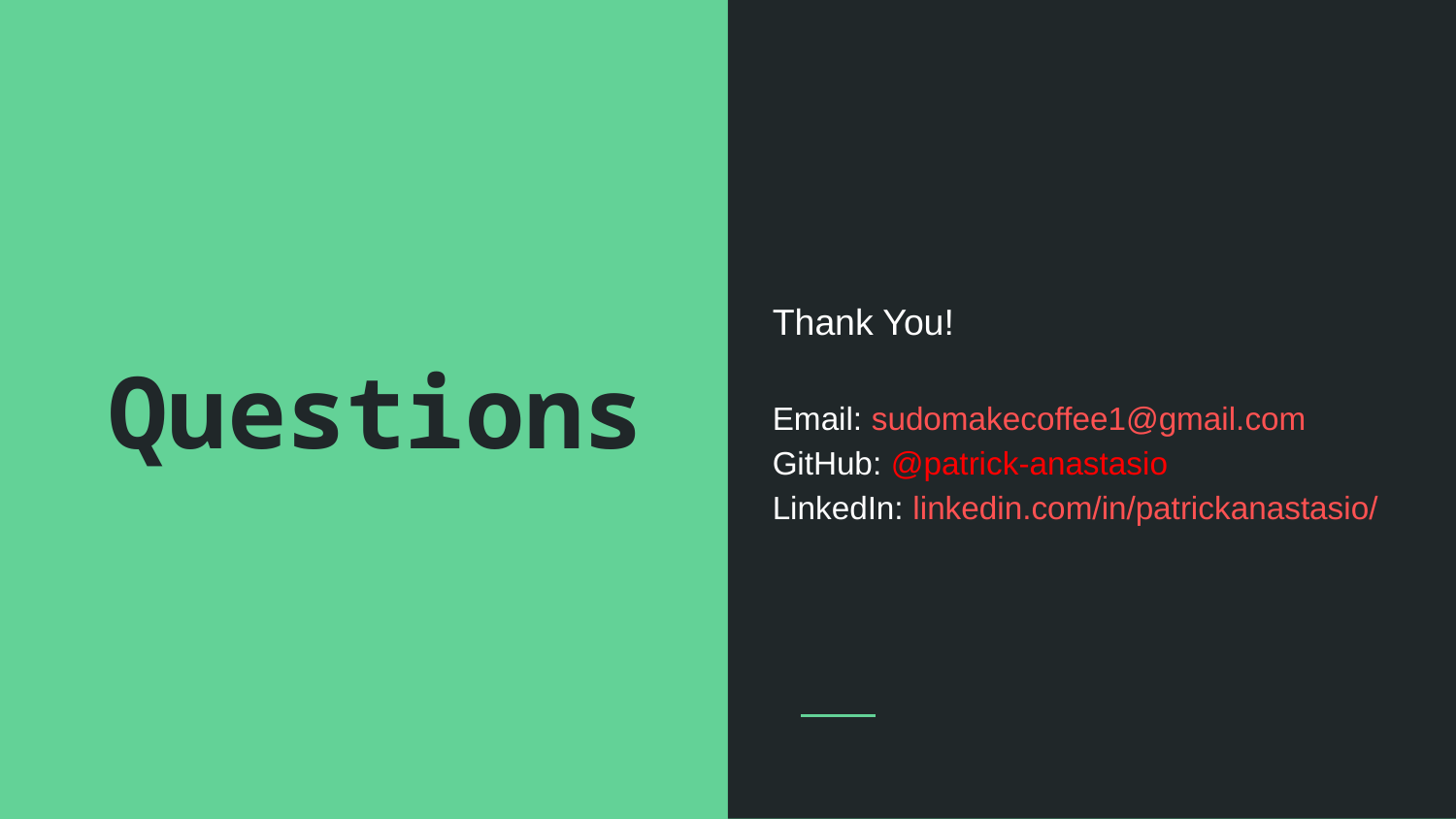

Thank You!

Email: sudomakecoffee1@gmail.com
GitHub: @patrick-anastasio
LinkedIn: linkedin.com/in/patrickanastasio/
# Questions